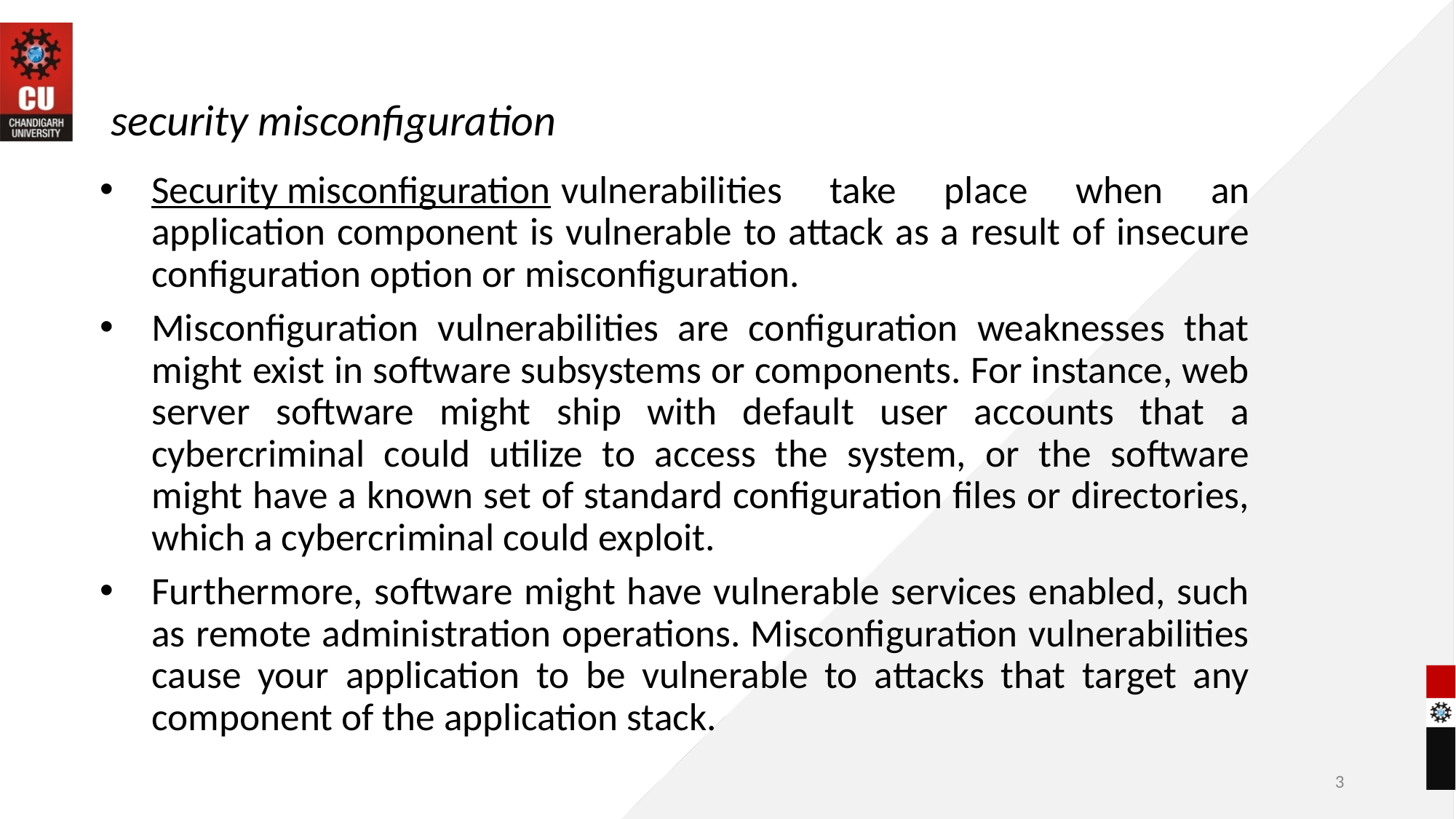

# security misconfiguration
Security misconfiguration vulnerabilities take place when an application component is vulnerable to attack as a result of insecure configuration option or misconfiguration.
Misconfiguration vulnerabilities are configuration weaknesses that might exist in software subsystems or components. For instance, web server software might ship with default user accounts that a cybercriminal could utilize to access the system, or the software might have a known set of standard configuration files or directories, which a cybercriminal could exploit.
Furthermore, software might have vulnerable services enabled, such as remote administration operations. Misconfiguration vulnerabilities cause your application to be vulnerable to attacks that target any component of the application stack.

3